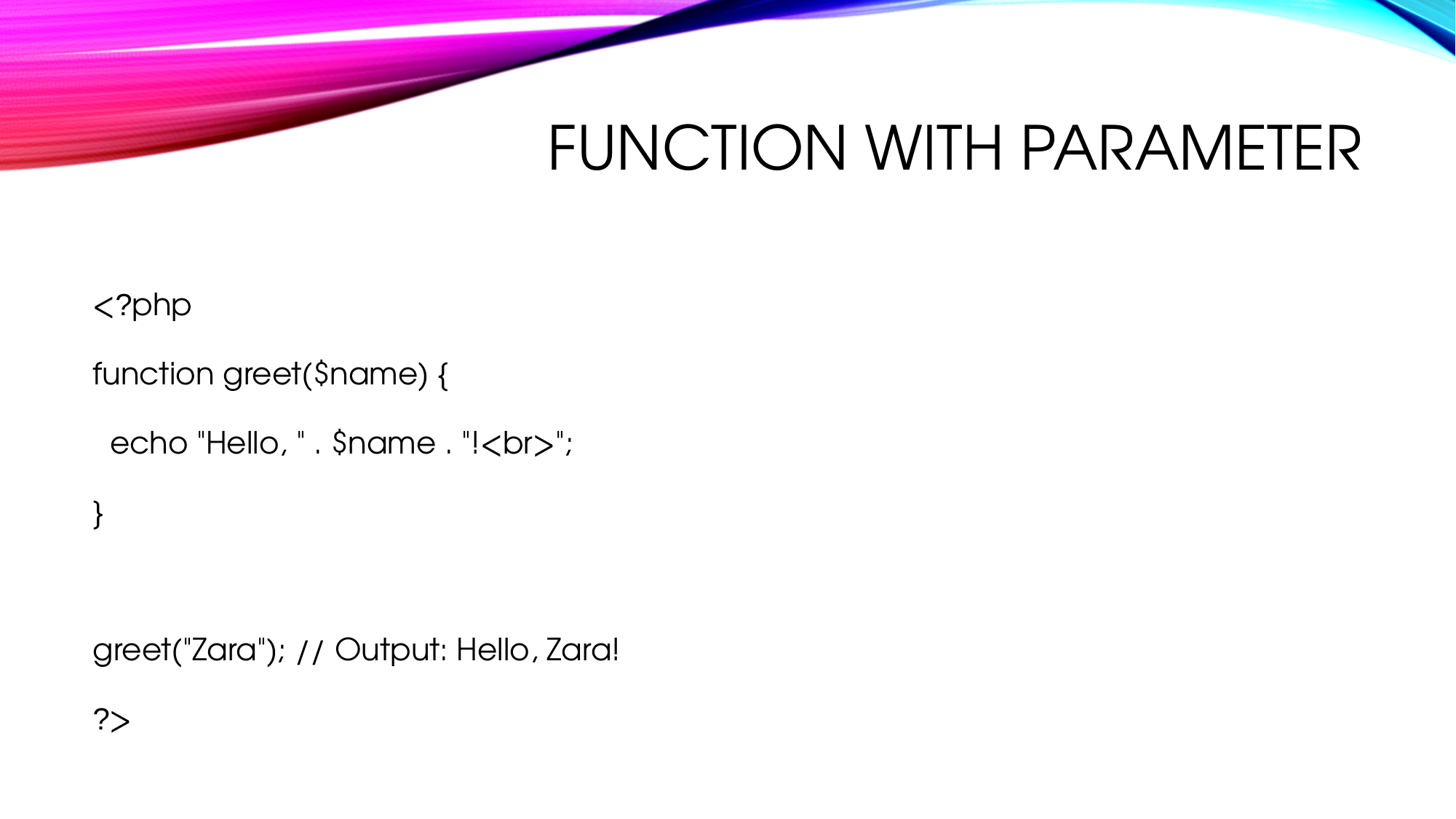

# function with parameter
<?php
function greet($name) {
  echo "Hello, " . $name . "!<br>";
}

greet("Zara"); // Output: Hello, Zara!
?>